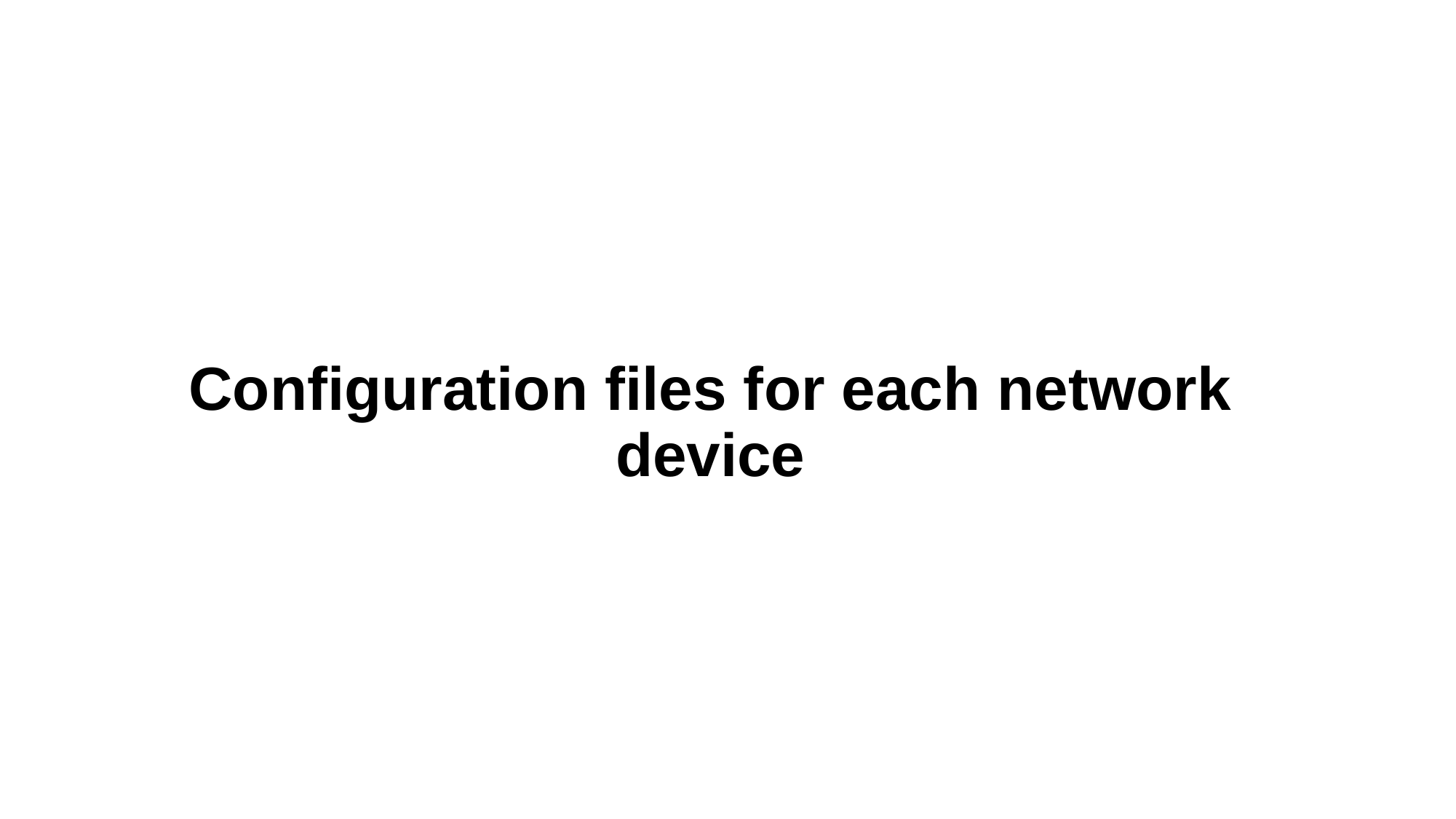

# Configuration files for each network device